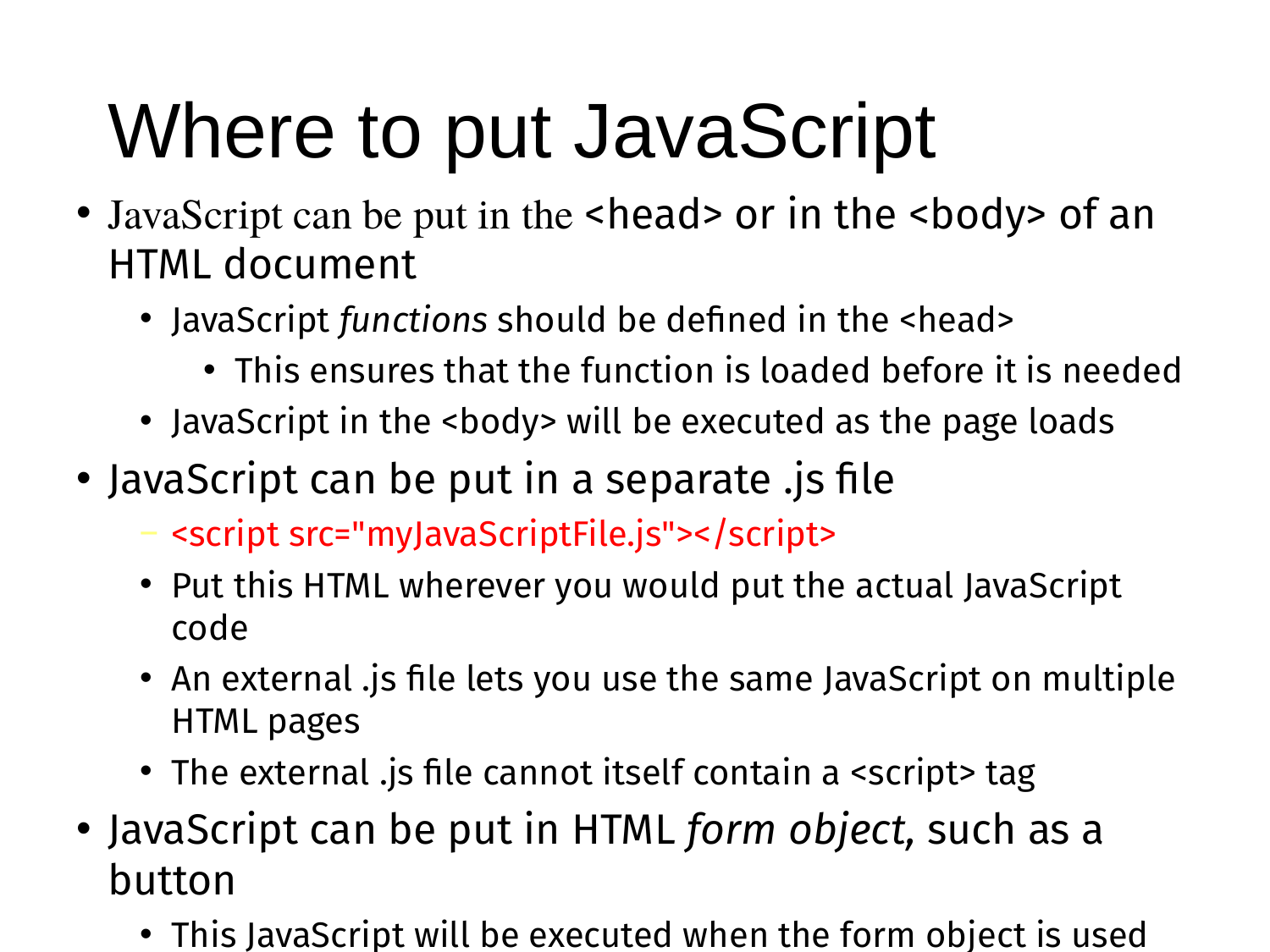

# Where to put JavaScript
JavaScript can be put in the <head> or in the <body> of an HTML document
JavaScript functions should be defined in the <head>
This ensures that the function is loaded before it is needed
JavaScript in the <body> will be executed as the page loads
JavaScript can be put in a separate .js file
<script src="myJavaScriptFile.js"></script>
Put this HTML wherever you would put the actual JavaScript code
An external .js file lets you use the same JavaScript on multiple HTML pages
The external .js file cannot itself contain a <script> tag
JavaScript can be put in HTML form object, such as a button
This JavaScript will be executed when the form object is used